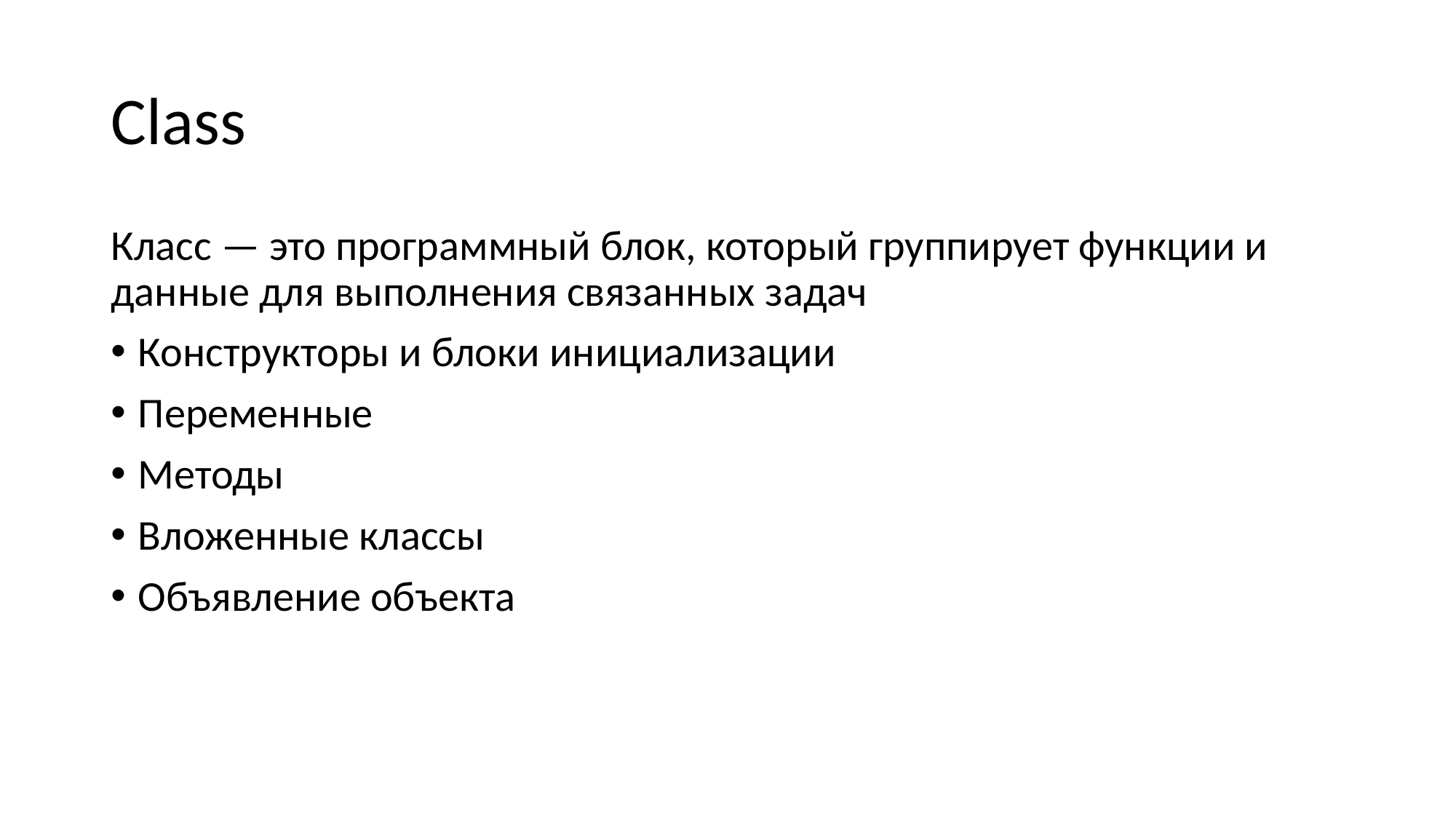

# Class
Класс — это программный блок, который группирует функции и данные для выполнения связанных задач
Конструкторы и блоки инициализации
Переменные
Методы
Вложенные классы
Объявление объекта